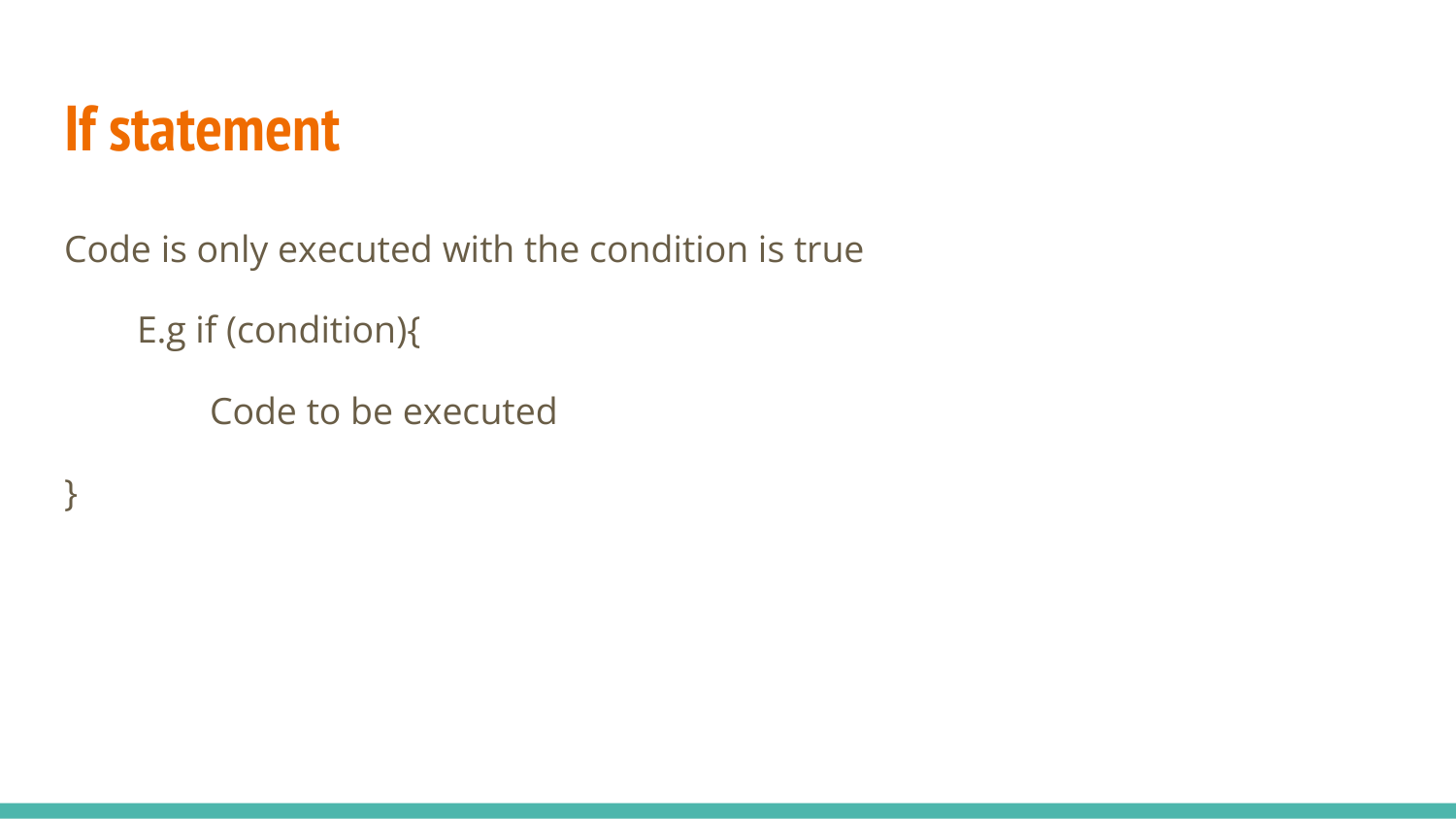

# If statement
Code is only executed with the condition is true
E.g if (condition){
	Code to be executed
}